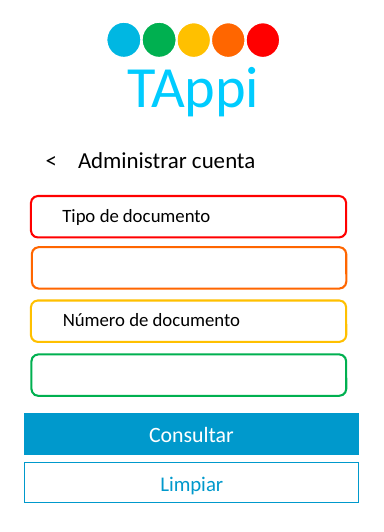

TAppi
<    Administrar cuenta

Tipo de documento

Número de documento

Consultar
Limpiar